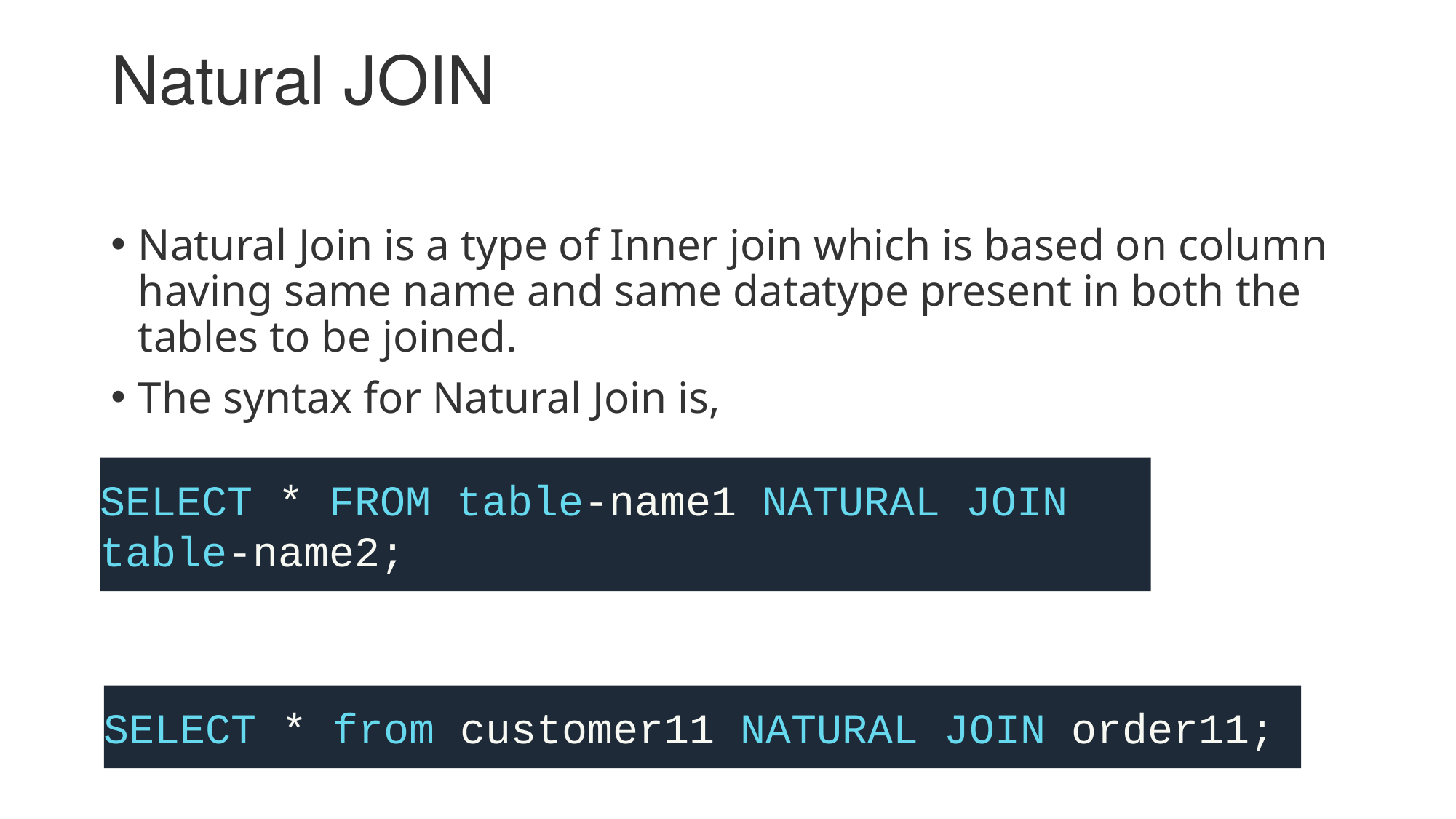

# Natural JOIN
Natural Join is a type of Inner join which is based on column having same name and same datatype present in both the tables to be joined.
The syntax for Natural Join is,

SELECT * FROM table-name1 NATURAL JOIN table-name2;
SELECT * from customer11 NATURAL JOIN order11;